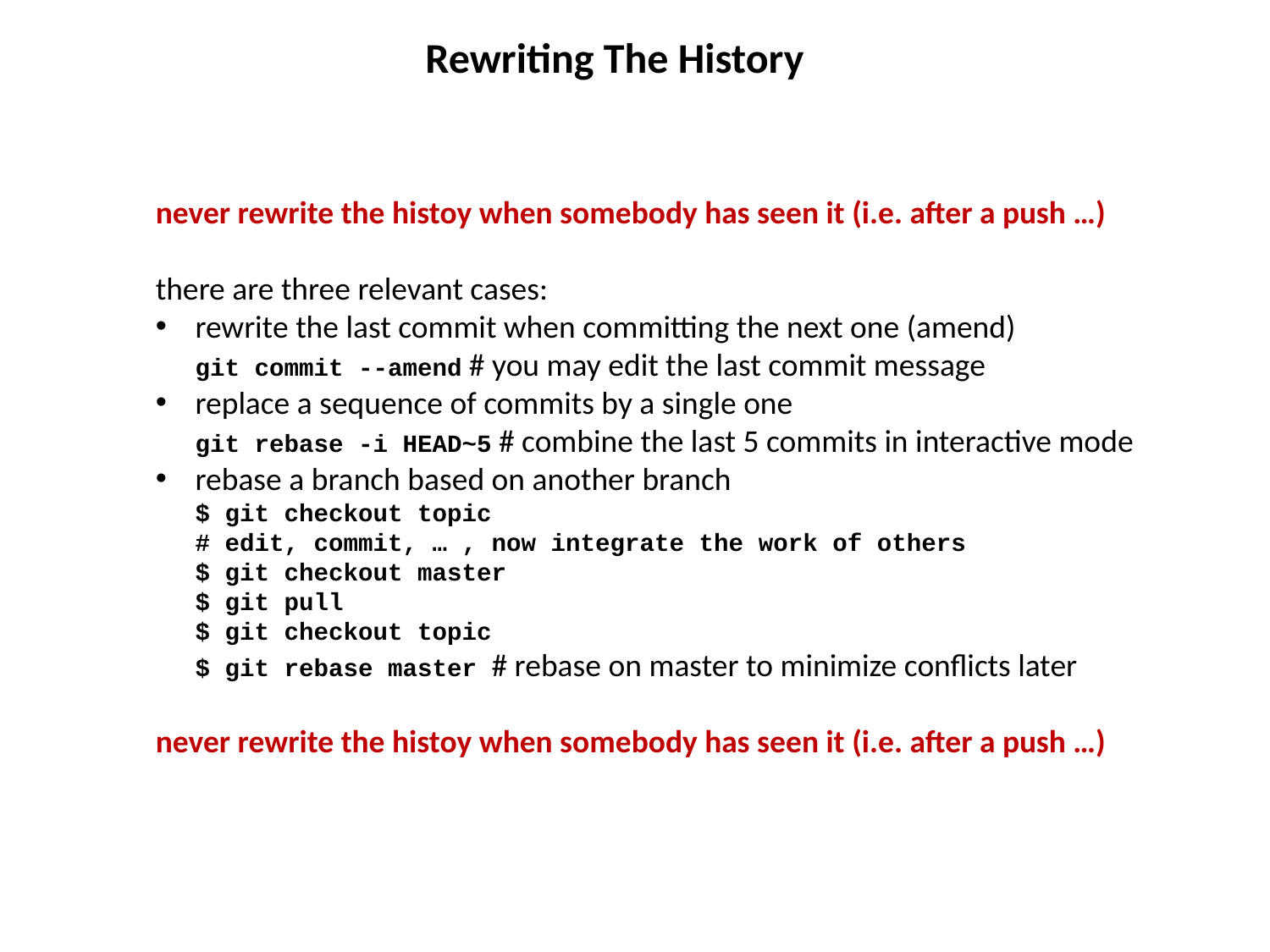

# Rewriting The History
never rewrite the histoy when somebody has seen it (i.e. after a push …)

there are three relevant cases:
rewrite the last commit when committing the next one (amend)
git commit --amend # you may edit the last commit message
replace a sequence of commits by a single one
git rebase -i HEAD~5 # combine the last 5 commits in interactive mode
rebase a branch based on another branch
$ git checkout topic
# edit, commit, … , now integrate the work of others
$ git checkout master
$ git pull
$ git checkout topic
$ git rebase master # rebase on master to minimize conflicts later
never rewrite the histoy when somebody has seen it (i.e. after a push …)